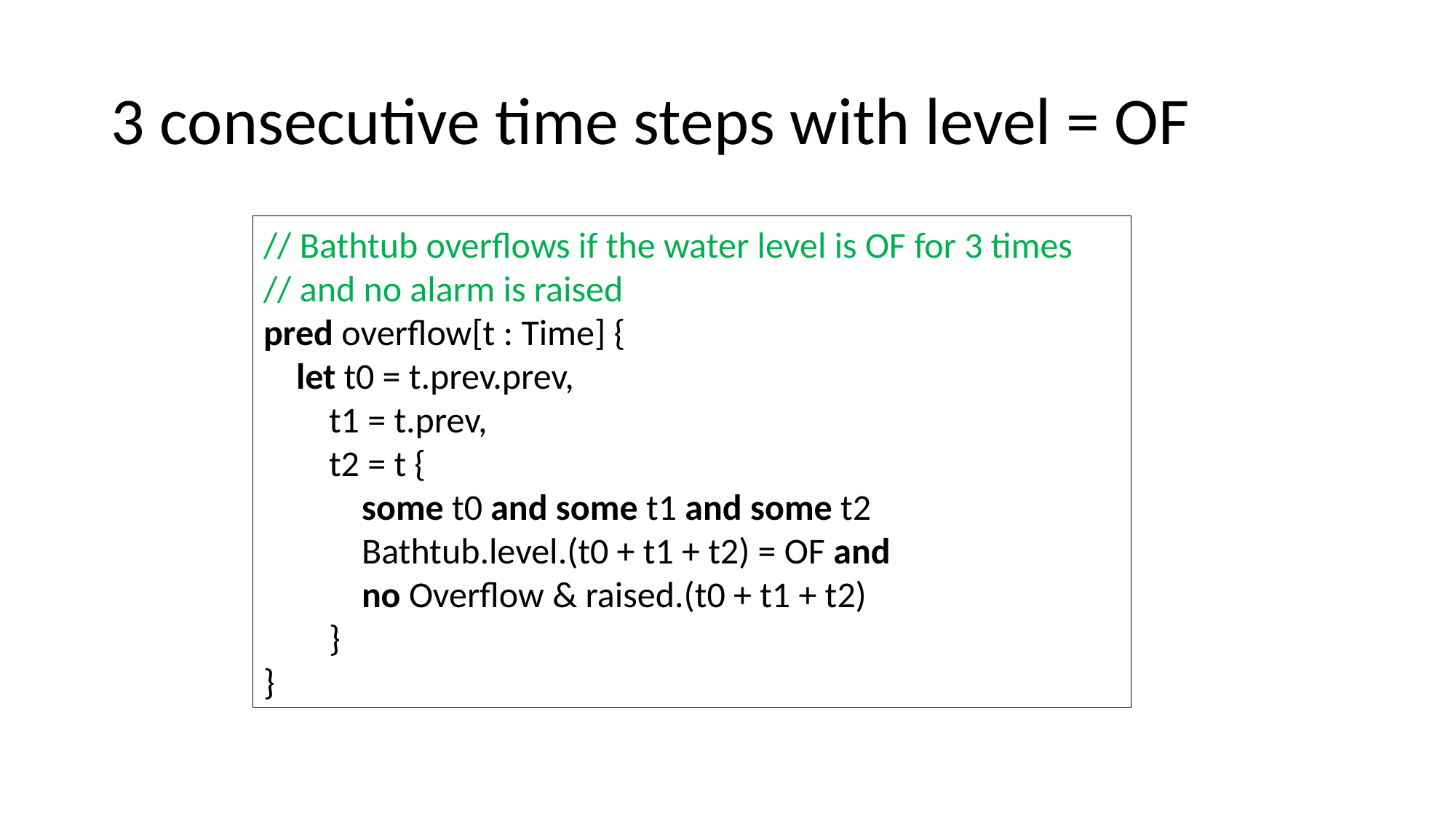

# 3 consecutive time steps with level = OF
// Bathtub overflows if the water level is OF for 3 times
// and no alarm is raised
pred overflow[t : Time] {
    let t0 = t.prev.prev,
        t1 = t.prev,
        t2 = t {
            some t0 and some t1 and some t2
            Bathtub.level.(t0 + t1 + t2) = OF and
            no Overflow & raised.(t0 + t1 + t2)
        }
}